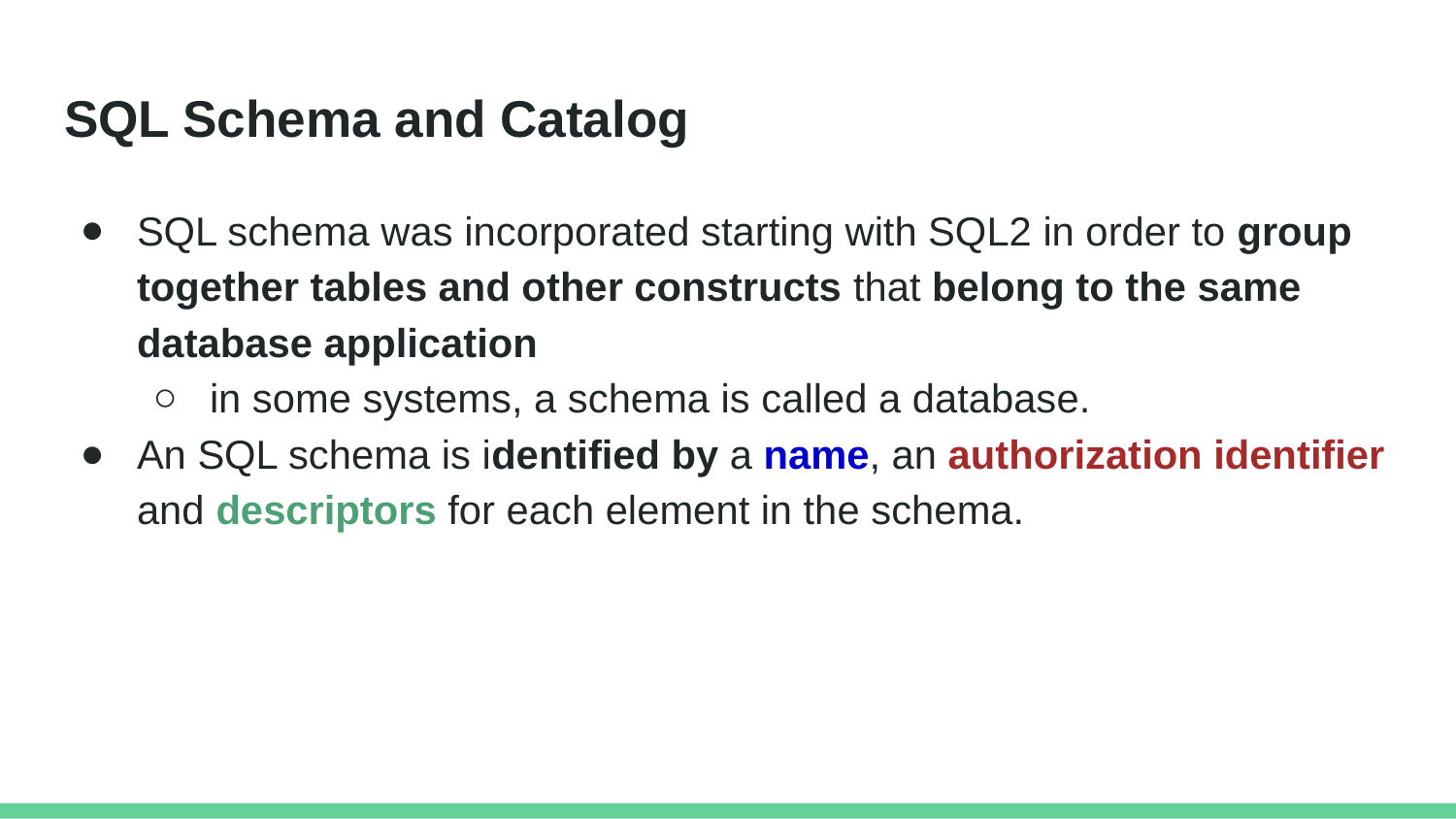

# SQL Schema and Catalog

SQL schema was incorporated starting with SQL2 in order to group together tables and other constructs that belong to the same database application
in some systems, a schema is called a database.
An SQL schema is identified by a name, an authorization identifier and descriptors for each element in the schema.